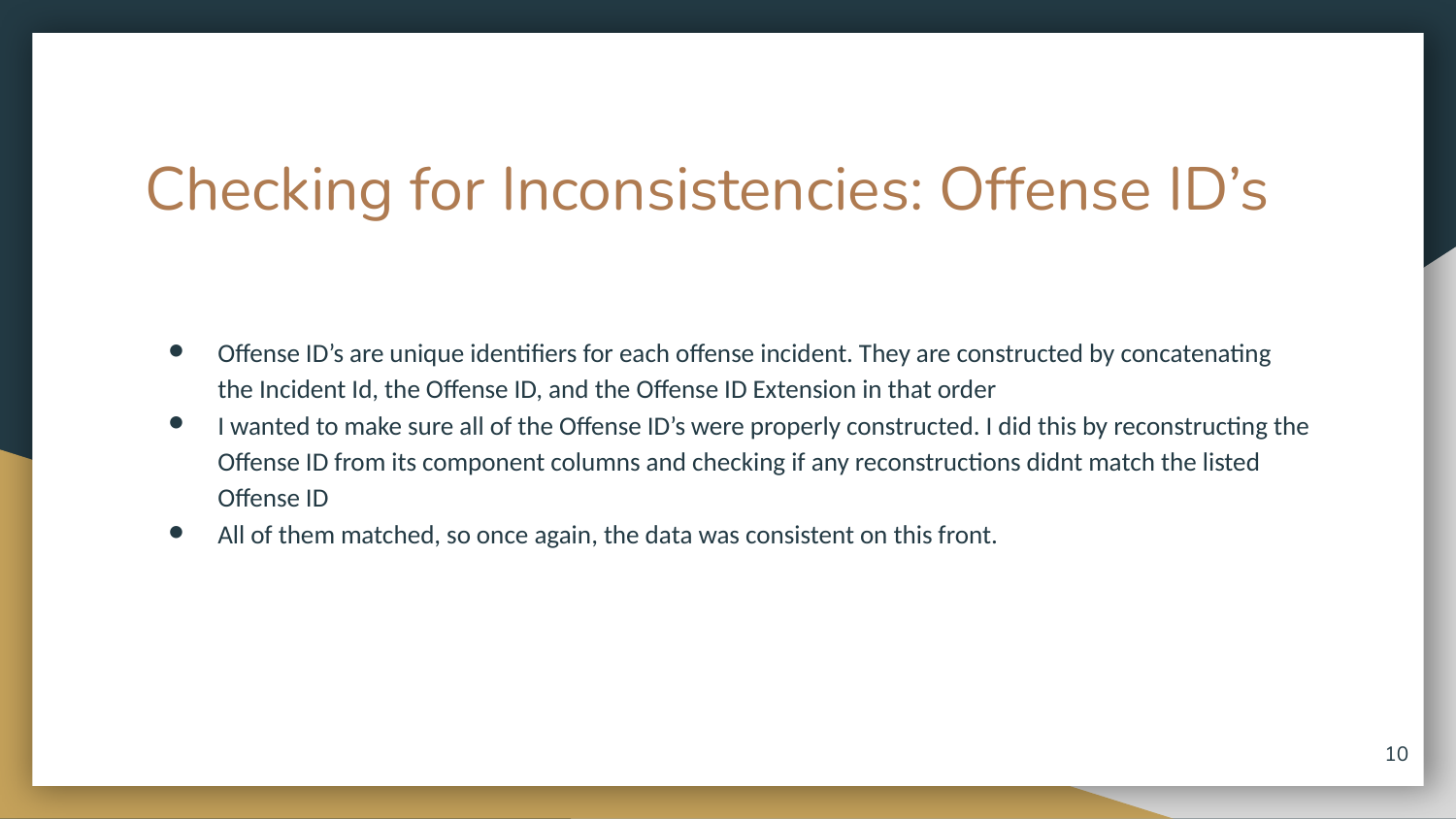

# Checking for Inconsistencies: Offense ID’s
Offense ID’s are unique identifiers for each offense incident. They are constructed by concatenating the Incident Id, the Offense ID, and the Offense ID Extension in that order
I wanted to make sure all of the Offense ID’s were properly constructed. I did this by reconstructing the Offense ID from its component columns and checking if any reconstructions didnt match the listed Offense ID
All of them matched, so once again, the data was consistent on this front.
10